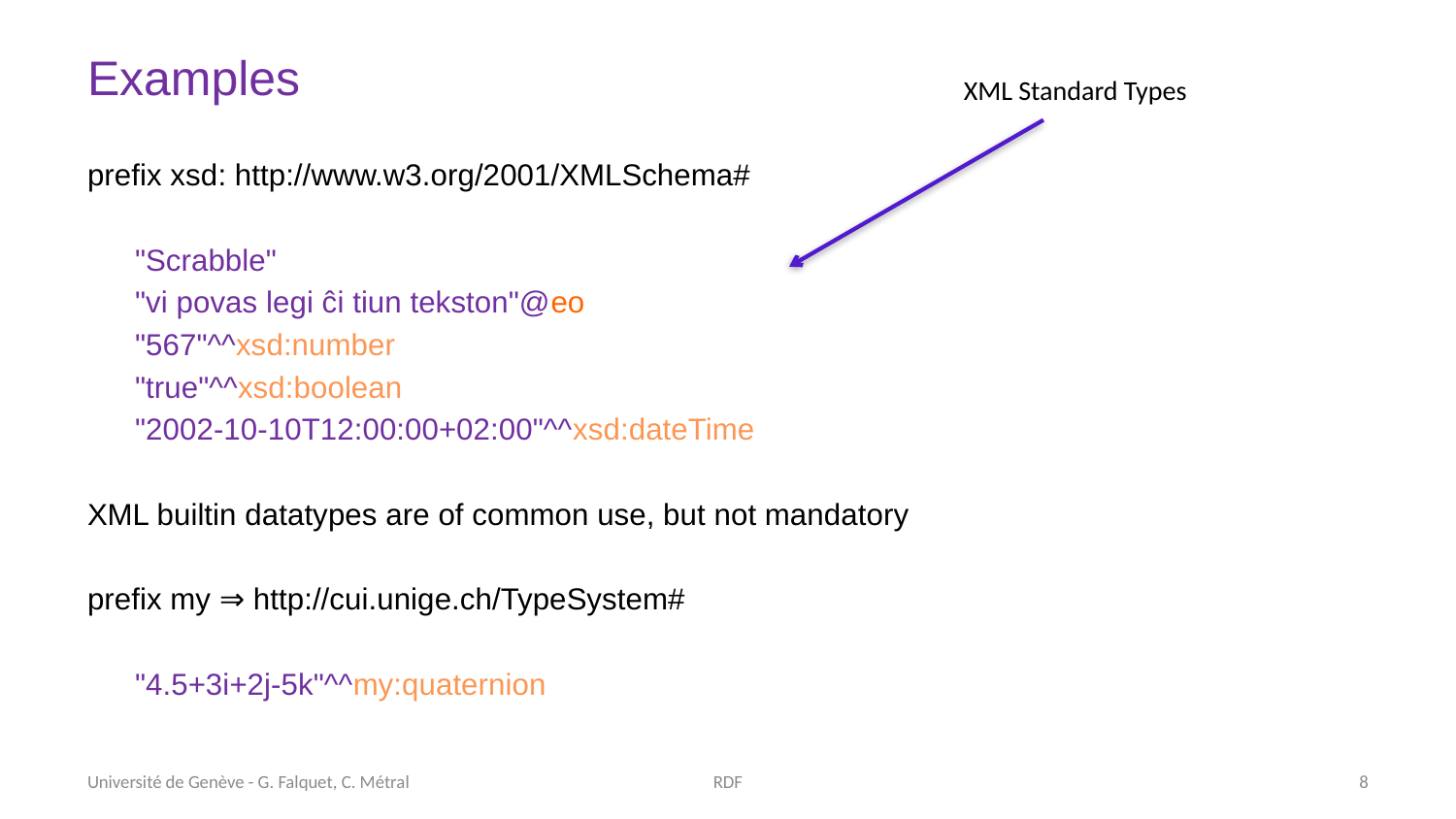

# Examples
XML Standard Types
prefix xsd: http://www.w3.org/2001/XMLSchema#

"Scrabble"
"vi povas legi ĉi tiun tekston"@eo
"567"^^xsd:number
"true"^^xsd:boolean
"2002-10-10T12:00:00+02:00"^^xsd:dateTime

XML builtin datatypes are of common use, but not mandatory

prefix my ⇒ http://cui.unige.ch/TypeSystem#

"4.5+3i+2j-5k"^^my:quaternion

Université de Genève - G. Falquet, C. Métral
RDF
8